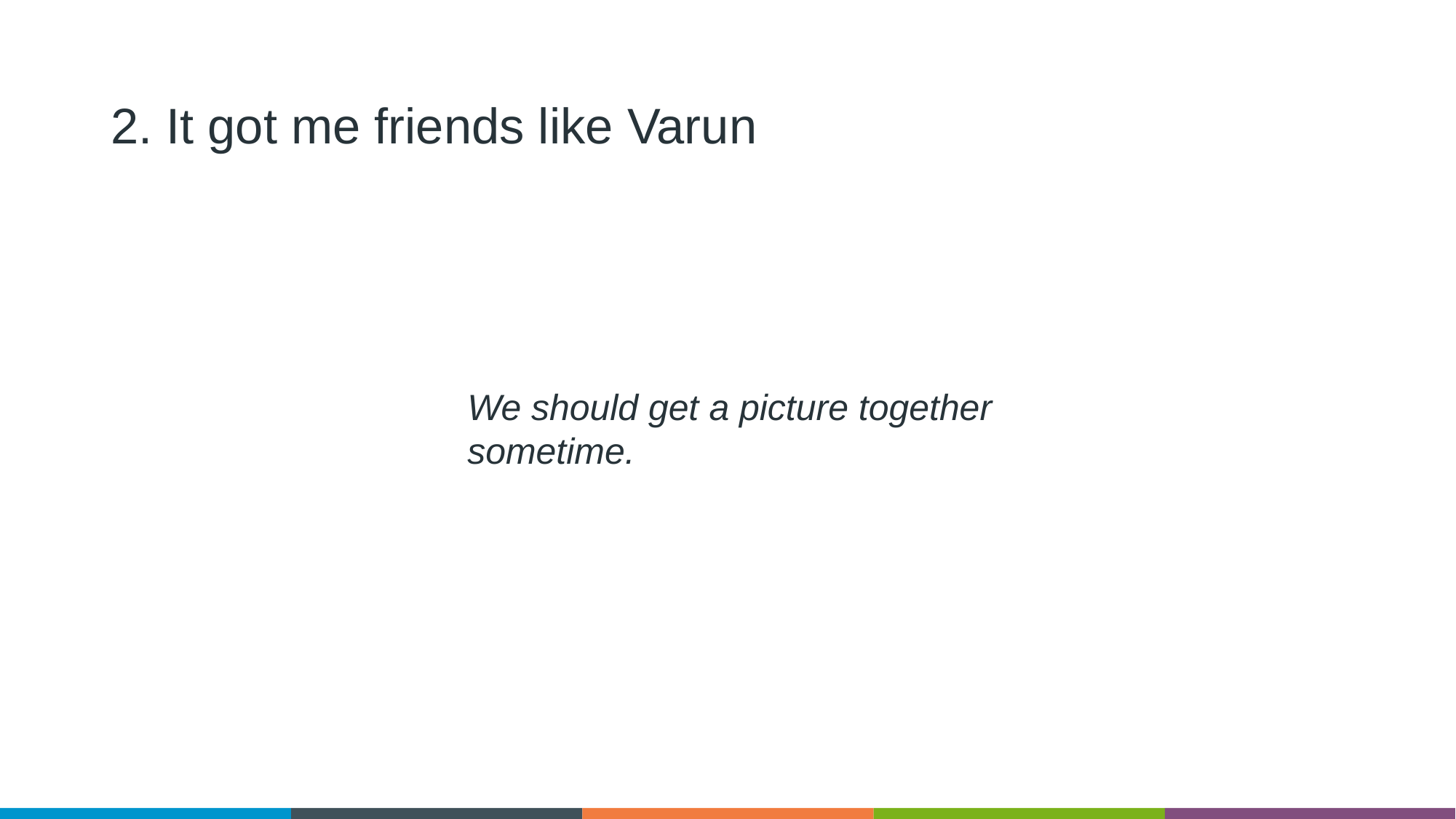

2. It got me friends like Varun
We should get a picture together sometime.